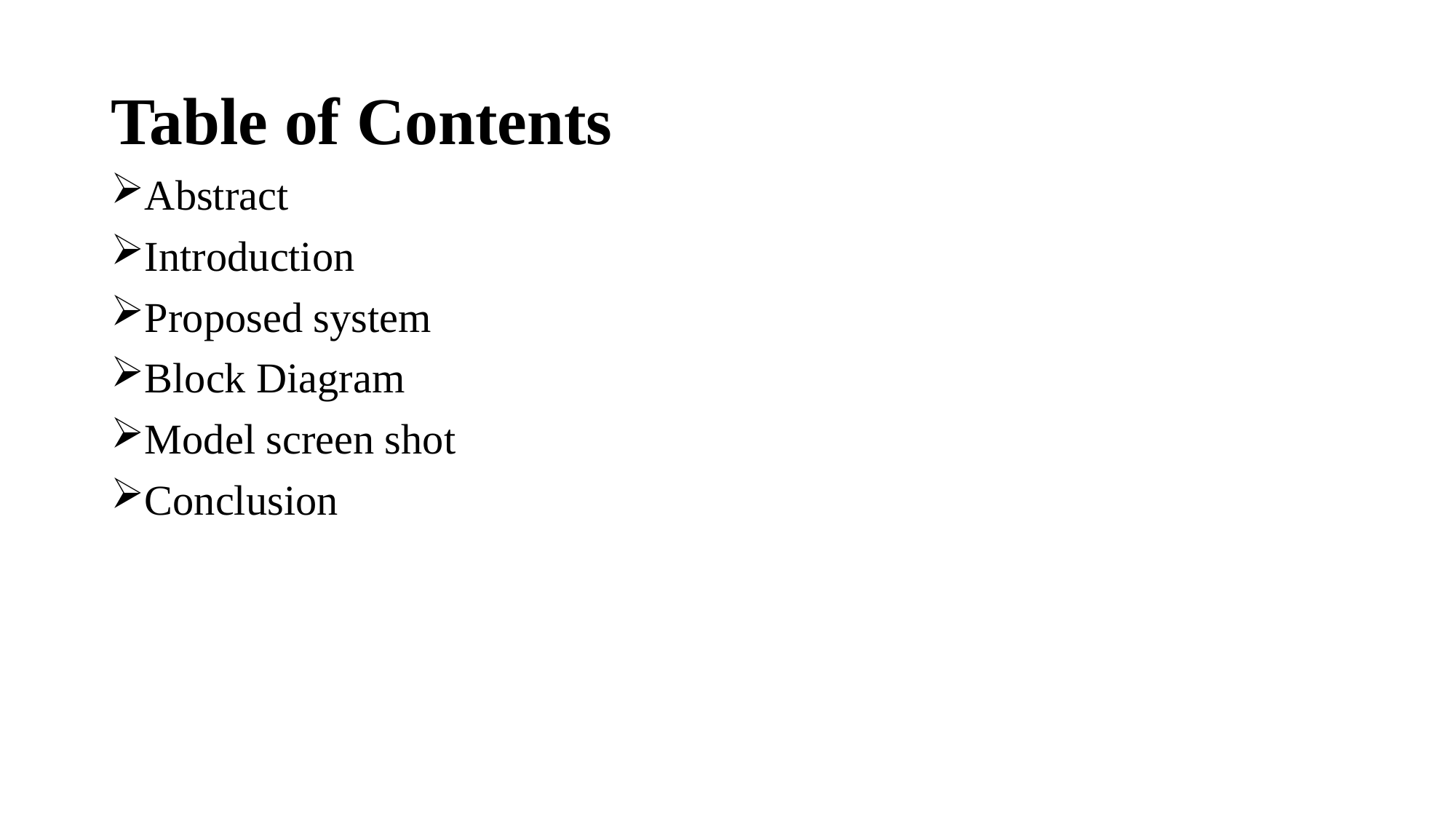

# Table of Contents
Abstract
Introduction
Proposed system
Block Diagram
Model screen shot
Conclusion